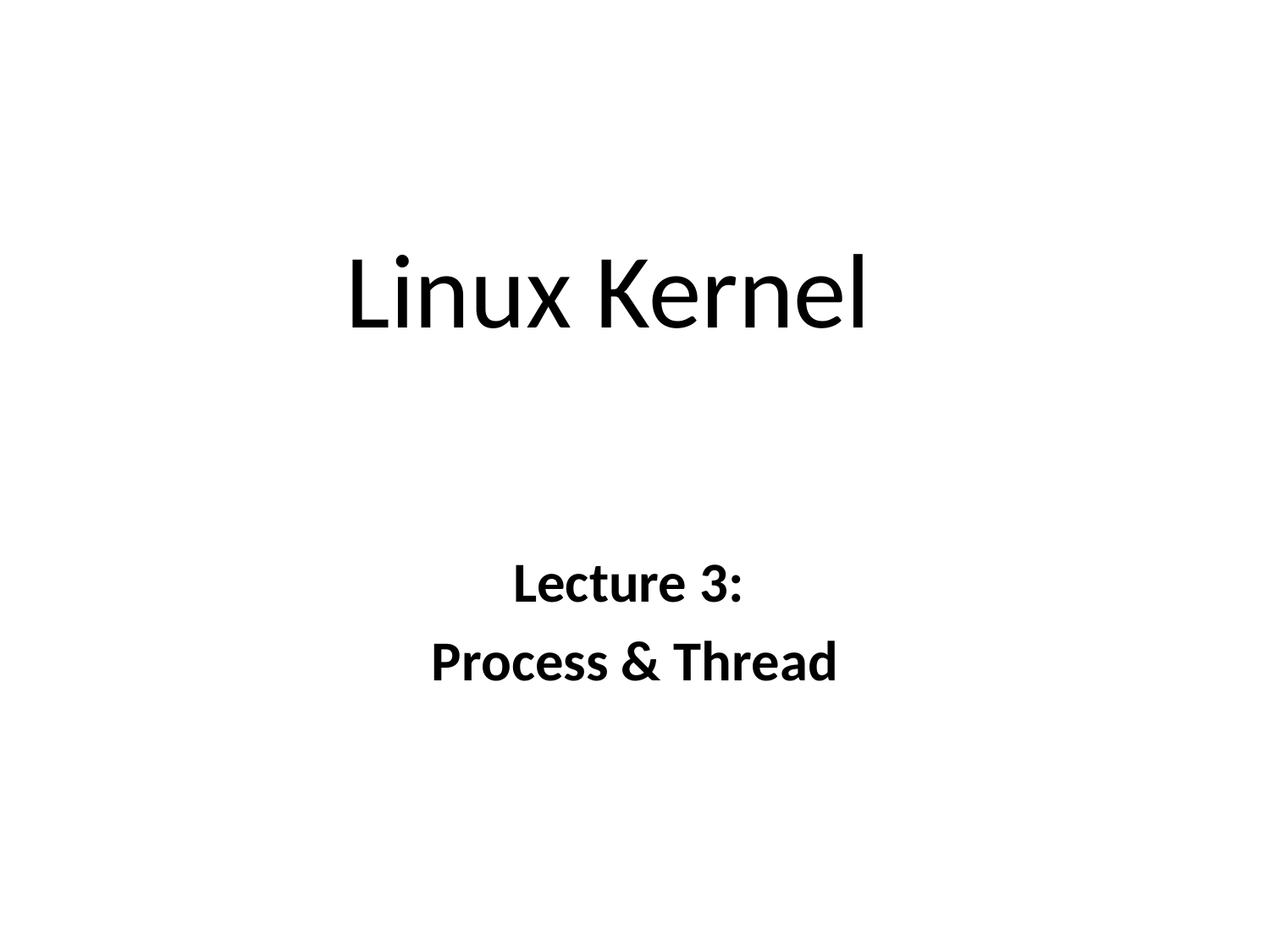

# Linux Kernel
Lecture 3:
Process & Thread